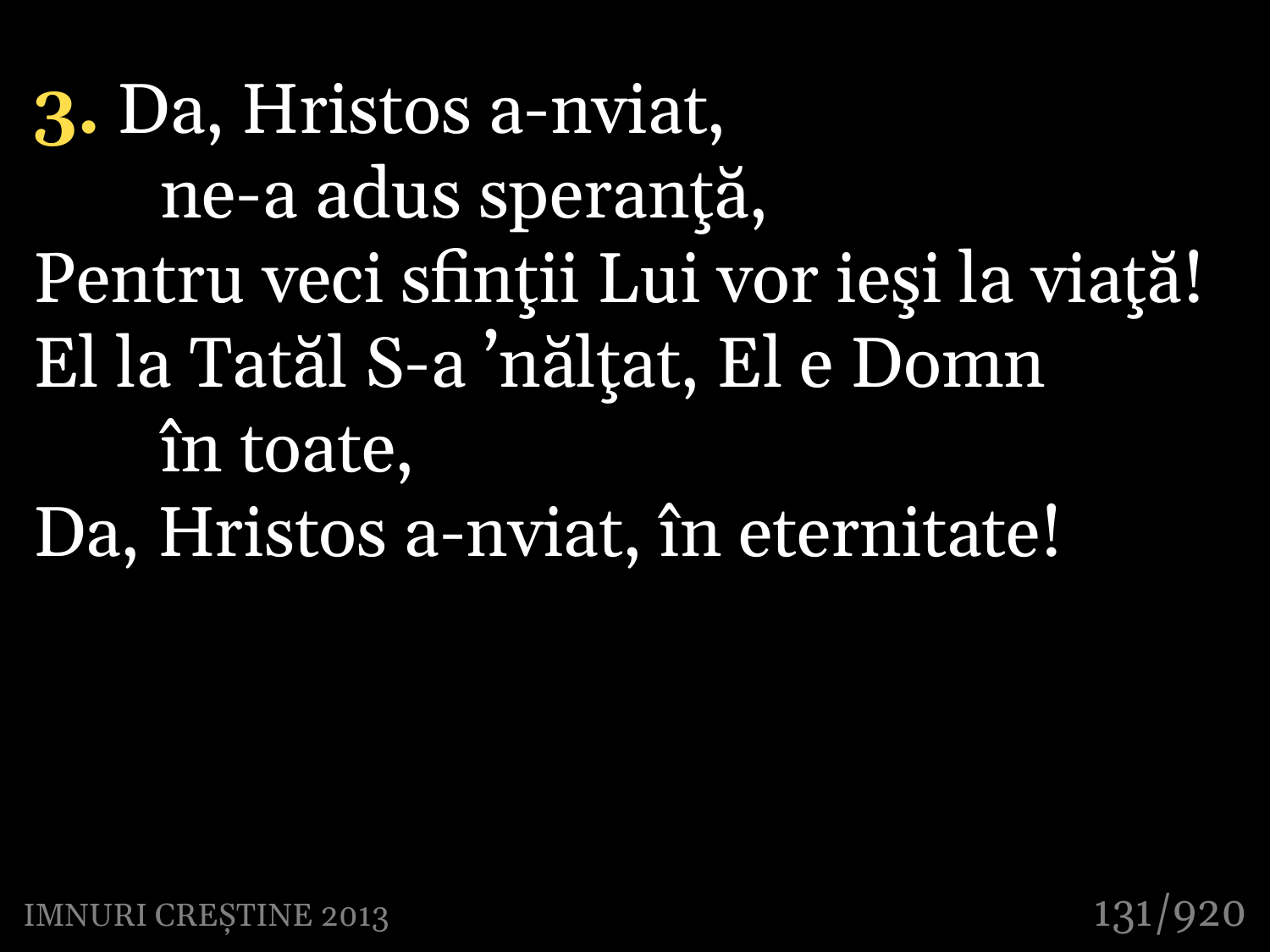

3. Da, Hristos a-nviat,
	ne-a adus speranţă,
Pentru veci sfinţii Lui vor ieşi la viaţă!
El la Tatăl S-a ’nălţat, El e Domn
	în toate,
Da, Hristos a-nviat, în eternitate!
131/920
IMNURI CREȘTINE 2013